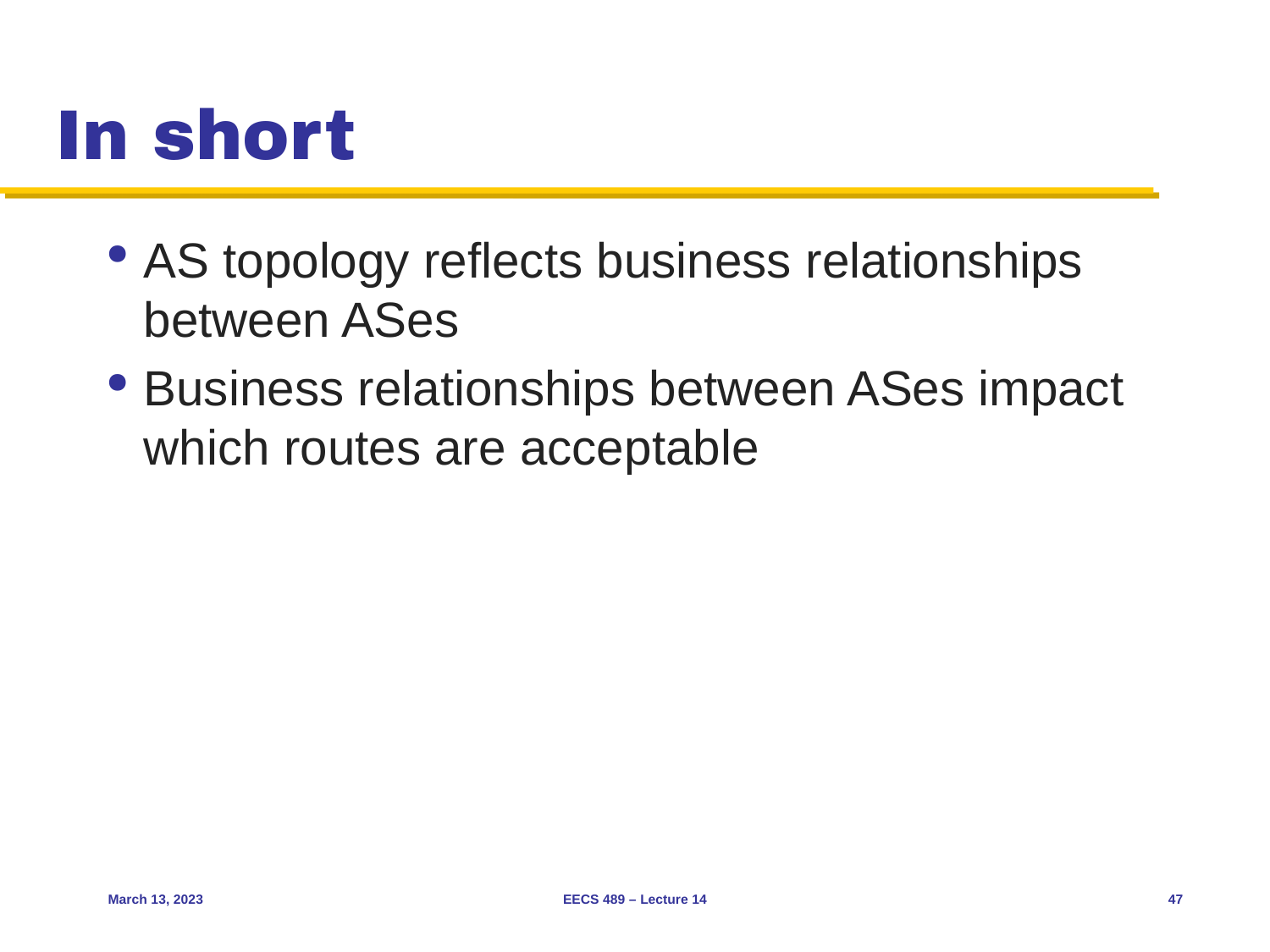

# In short
AS topology reflects business relationships between ASes
Business relationships between ASes impact which routes are acceptable
March 13, 2023
EECS 489 – Lecture 14
47